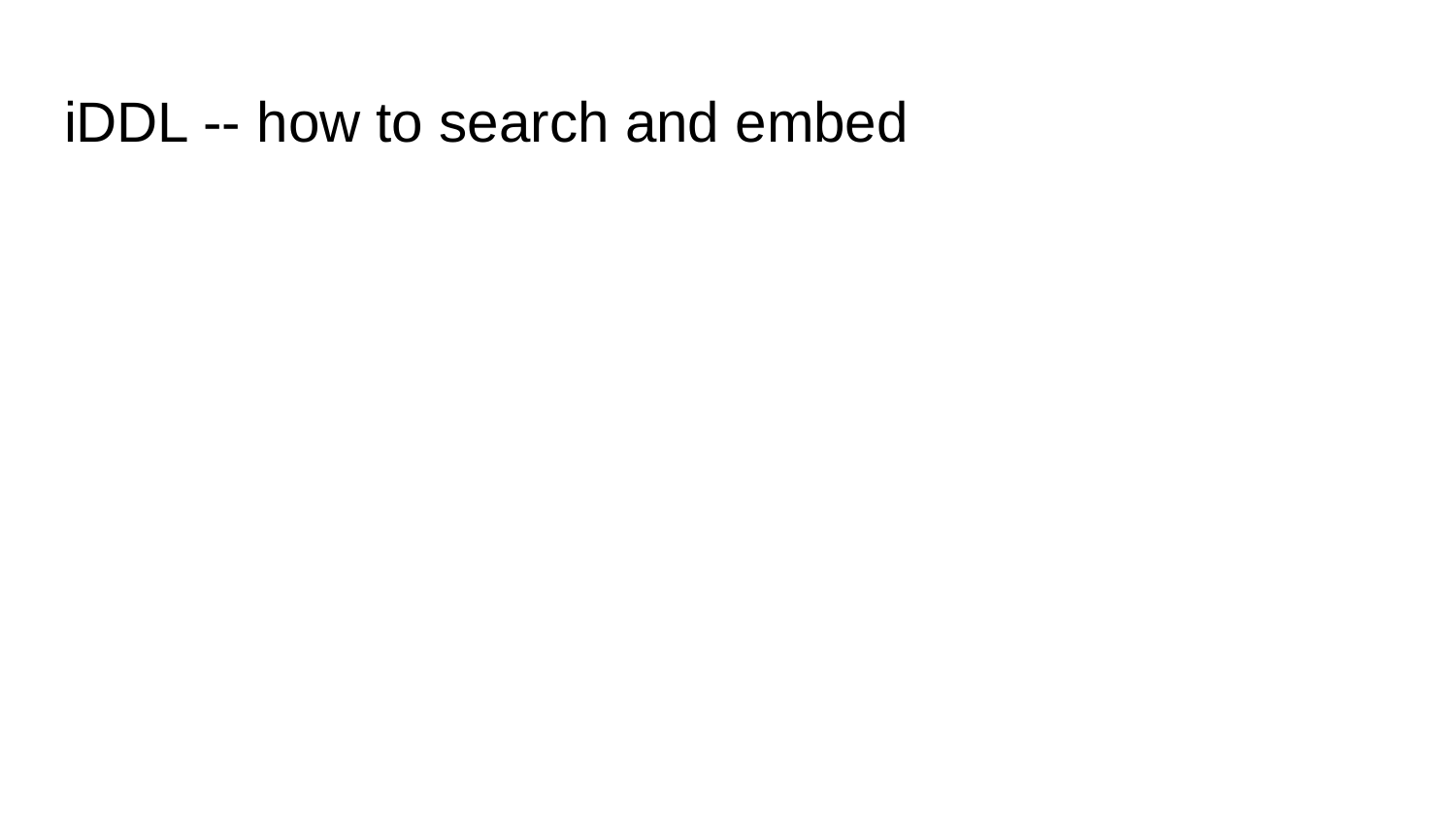

# iDDL -- how to search and embed